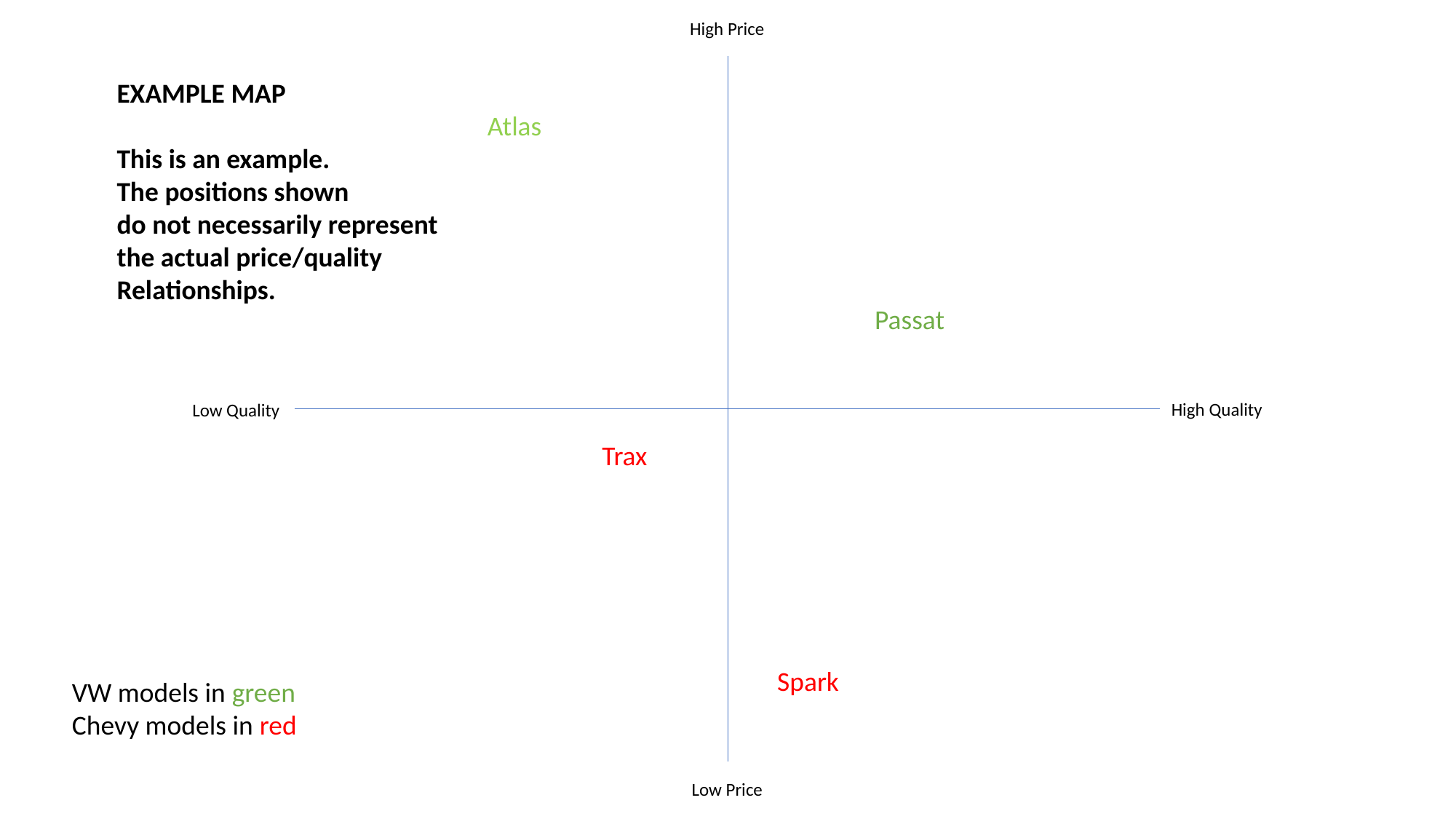

High Price
EXAMPLE MAP

This is an example.
The positions shown
do not necessarily represent
the actual price/quality
Relationships.
Atlas
Passat
High Quality
Low Quality
Trax
Spark
VW models in green
Chevy models in red
Low Price